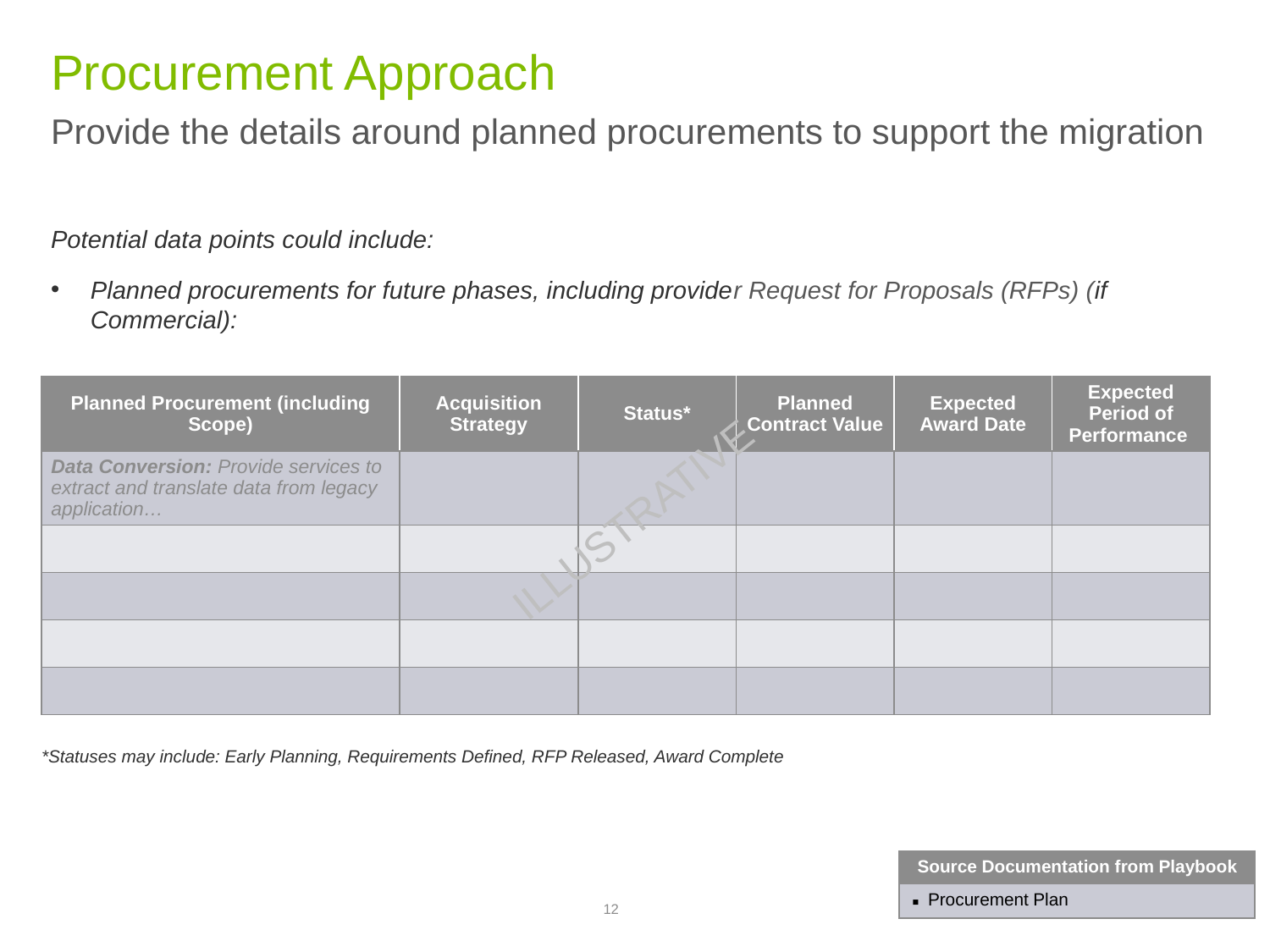

# Procurement Approach
Provide the details around planned procurements to support the migration
Potential data points could include:
Planned procurements for future phases, including provider Request for Proposals (RFPs) (if Commercial):
| Planned Procurement (including Scope) | Acquisition Strategy | Status\* | Planned Contract Value | Expected Award Date | Expected Period of Performance |
| --- | --- | --- | --- | --- | --- |
| Data Conversion: Provide services to extract and translate data from legacy application… |  |  |  |  |  |
|  |  |  |  |  |  |
|  |  |  |  |  |  |
|  |  |  |  |  |  |
|  |  |  |  |  |  |
ILLUSTRATIVE
*Statuses may include: Early Planning, Requirements Defined, RFP Released, Award Complete
| Source Documentation from Playbook |
| --- |
| Procurement Plan |